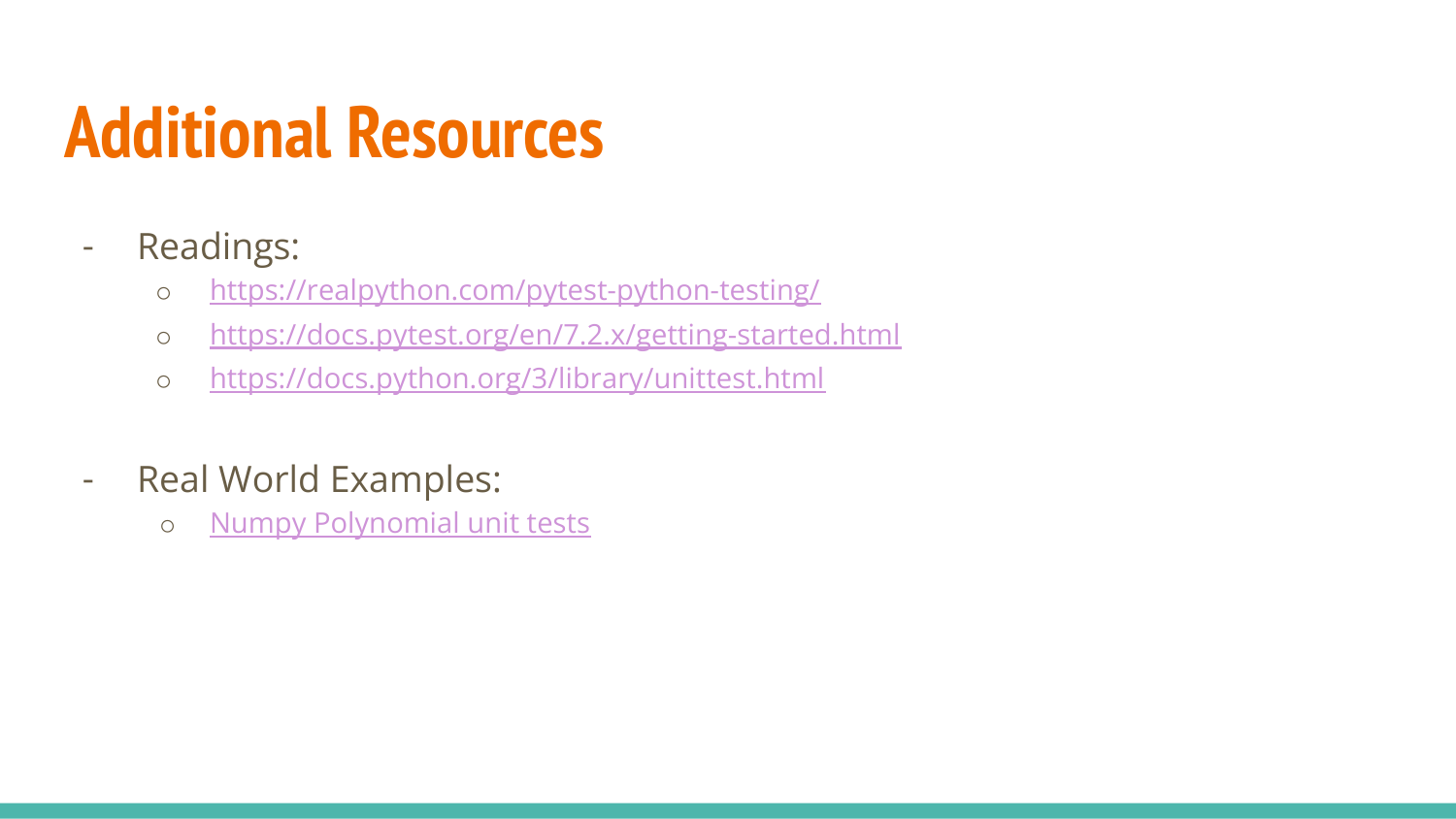

# Additional Resources
Readings:
https://realpython.com/pytest-python-testing/
https://docs.pytest.org/en/7.2.x/getting-started.html
https://docs.python.org/3/library/unittest.html

Real World Examples:
Numpy Polynomial unit tests